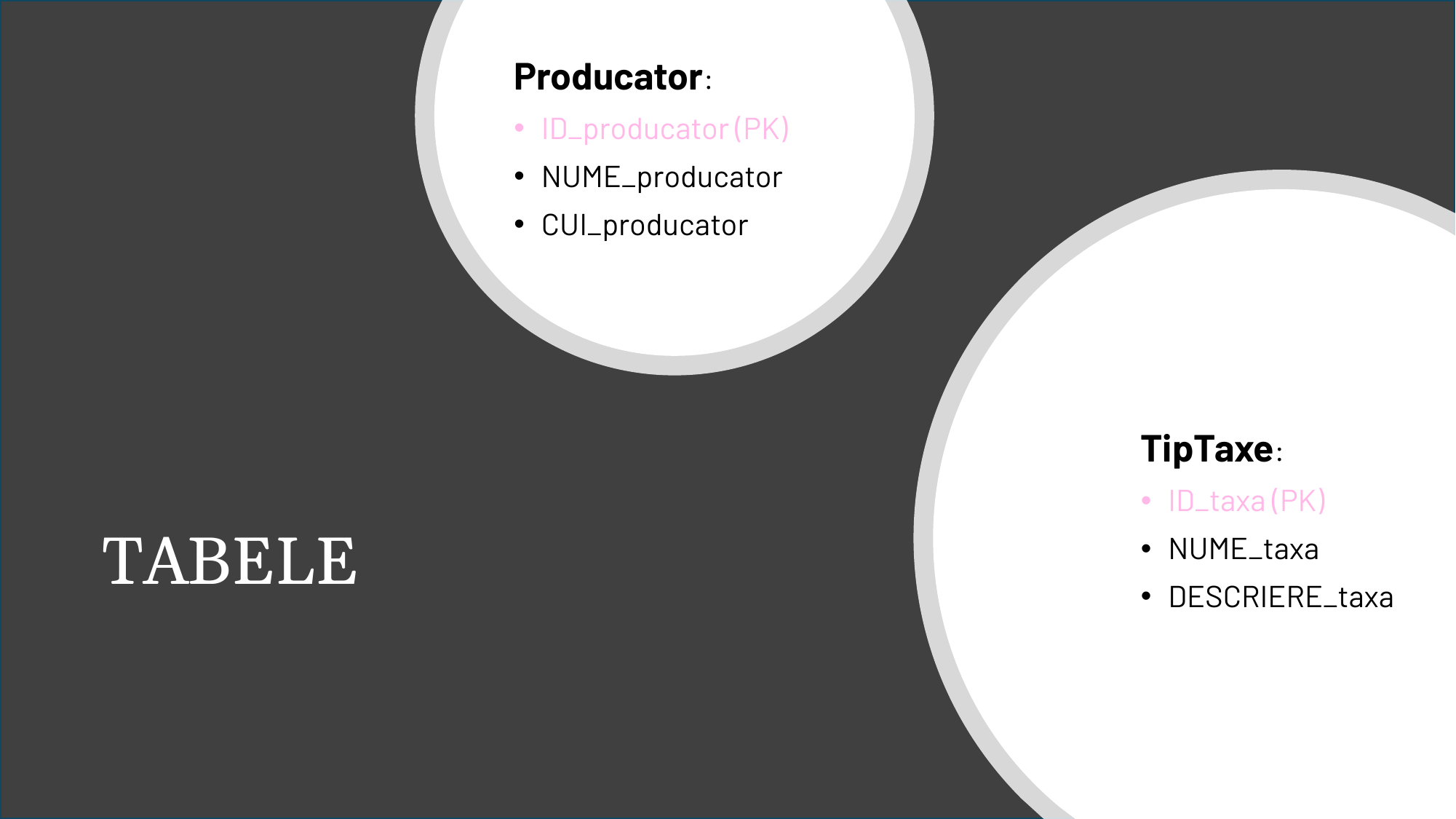

Producator:
ID_producator (PK)
NUME_producator
CUI_producator

TipTaxe:
ID_taxa (PK)
NUME_taxa
DESCRIERE_taxa
# TABELE